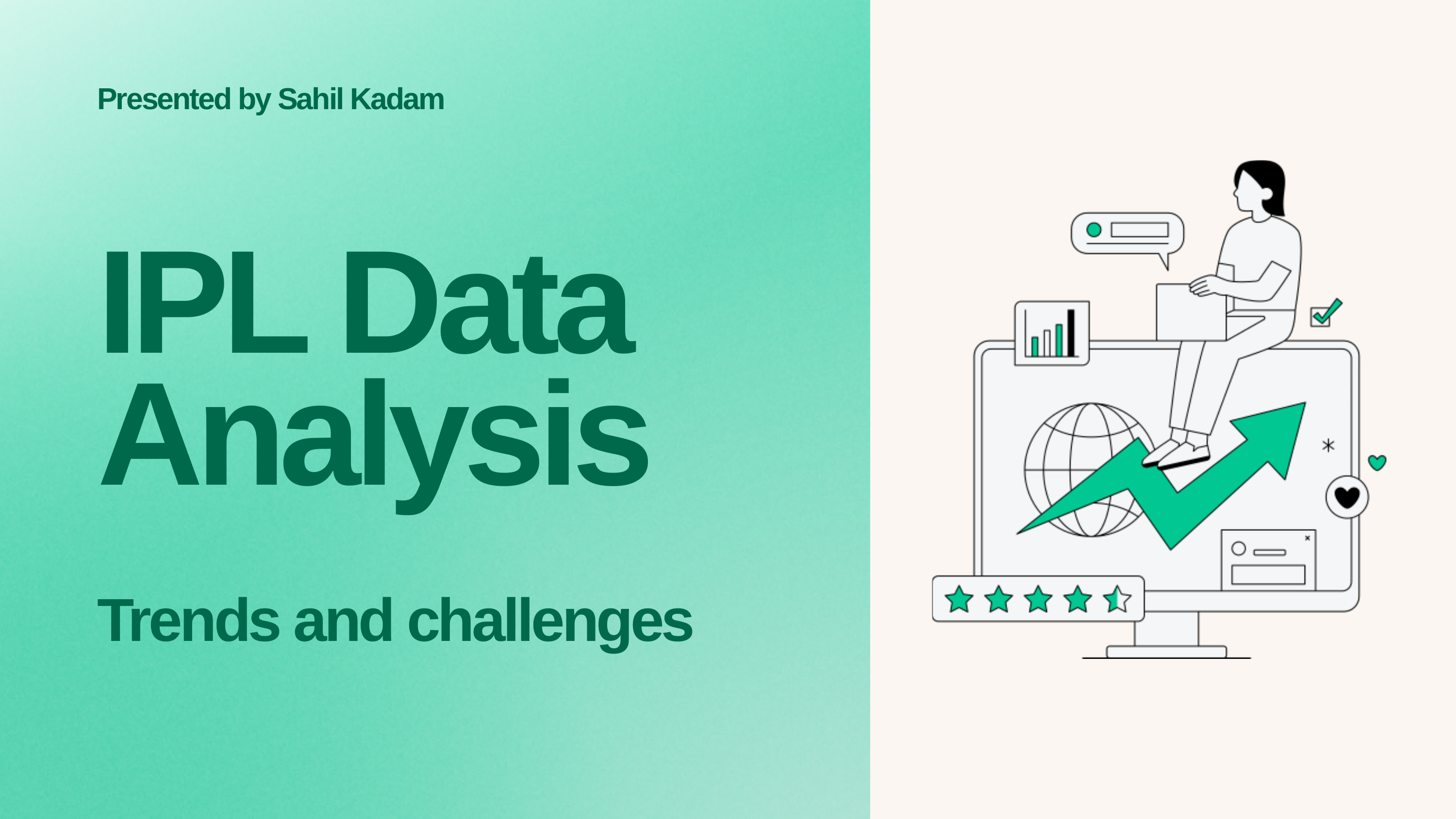

Presented by Sahil Kadam

IPL Data Analysis
Trends and challenges